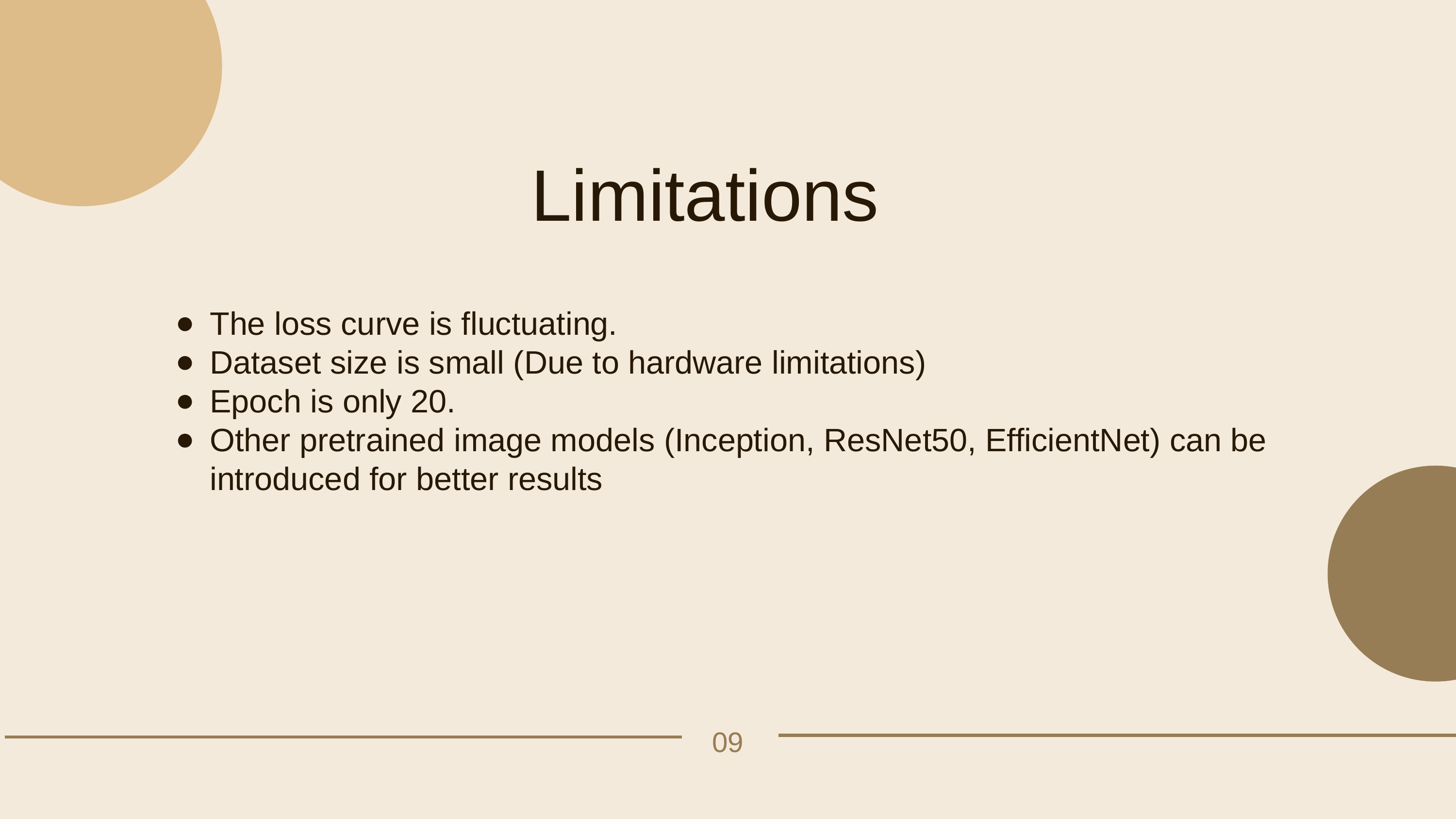

Limitations
The loss curve is fluctuating.
Dataset size is small (Due to hardware limitations)
Epoch is only 20.
Other pretrained image models (Inception, ResNet50, EfficientNet) can be introduced for better results

09